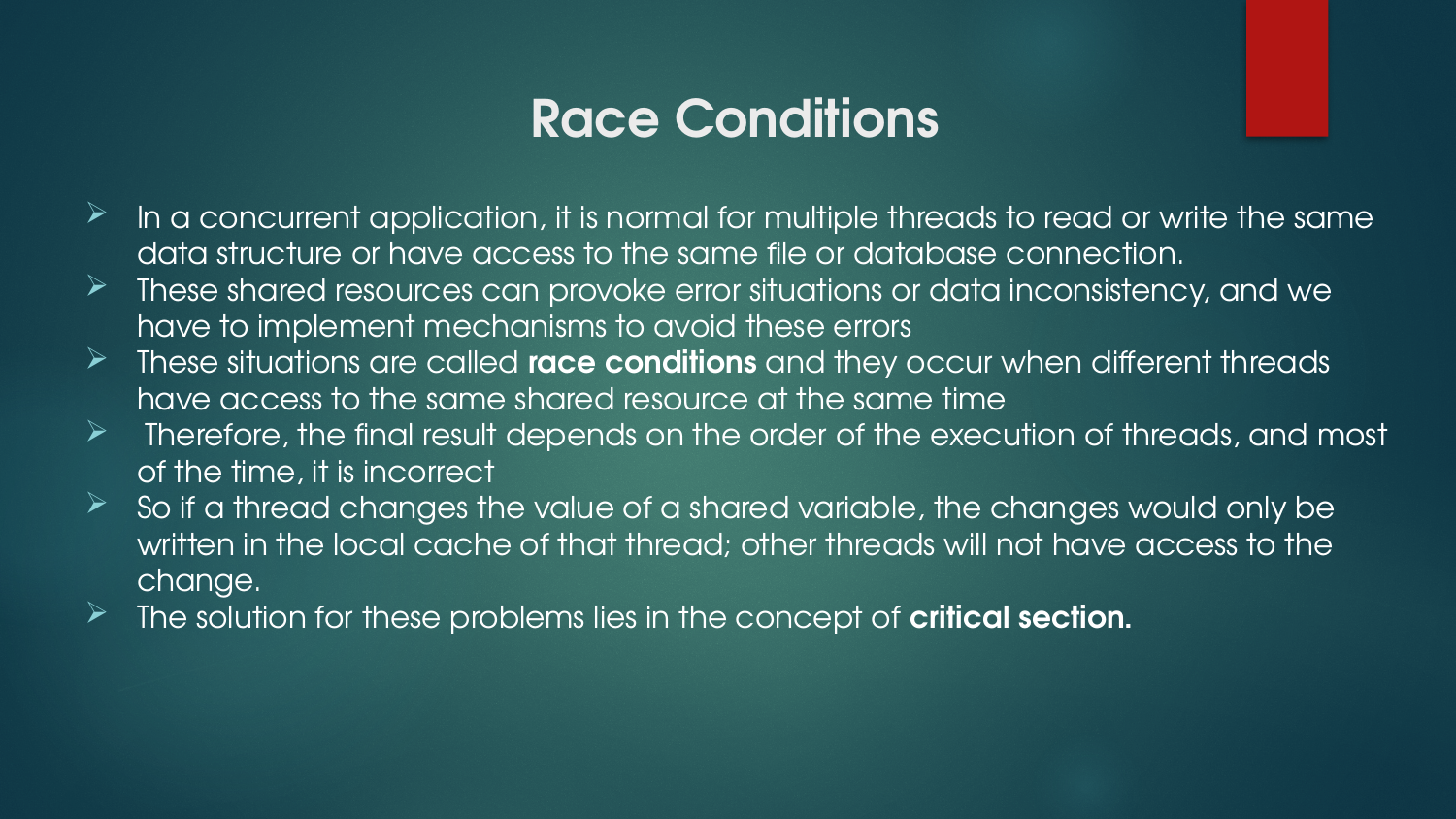

# Race Conditions
In a concurrent application, it is normal for multiple threads to read or write the same data structure or have access to the same file or database connection.
These shared resources can provoke error situations or data inconsistency, and we have to implement mechanisms to avoid these errors
These situations are called race conditions and they occur when different threads have access to the same shared resource at the same time
 Therefore, the final result depends on the order of the execution of threads, and most of the time, it is incorrect
So if a thread changes the value of a shared variable, the changes would only be written in the local cache of that thread; other threads will not have access to the change.
The solution for these problems lies in the concept of critical section.